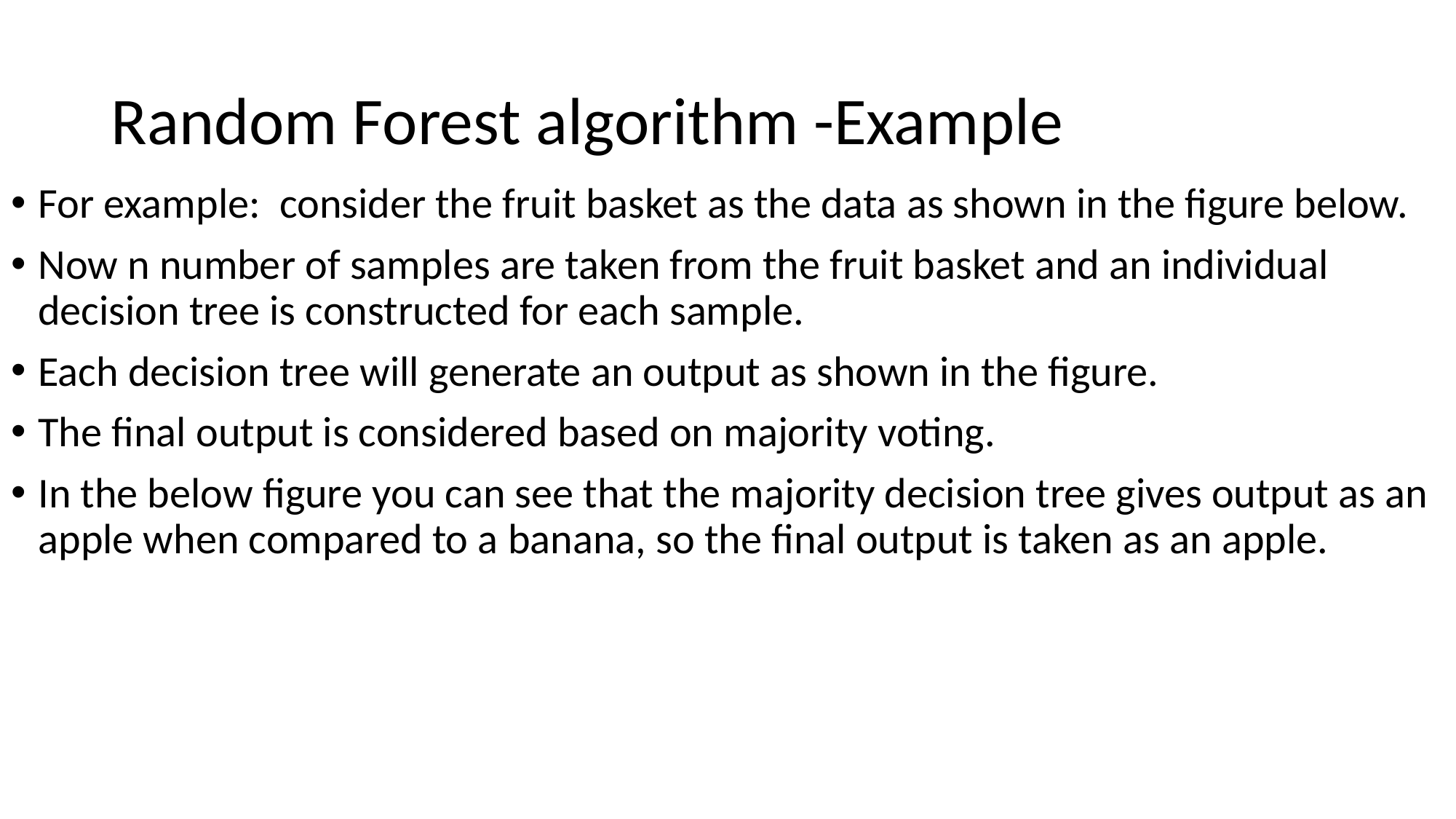

# Random Forest algorithm -Example
For example:  consider the fruit basket as the data as shown in the figure below.
Now n number of samples are taken from the fruit basket and an individual decision tree is constructed for each sample.
Each decision tree will generate an output as shown in the figure.
The final output is considered based on majority voting.
In the below figure you can see that the majority decision tree gives output as an apple when compared to a banana, so the final output is taken as an apple.